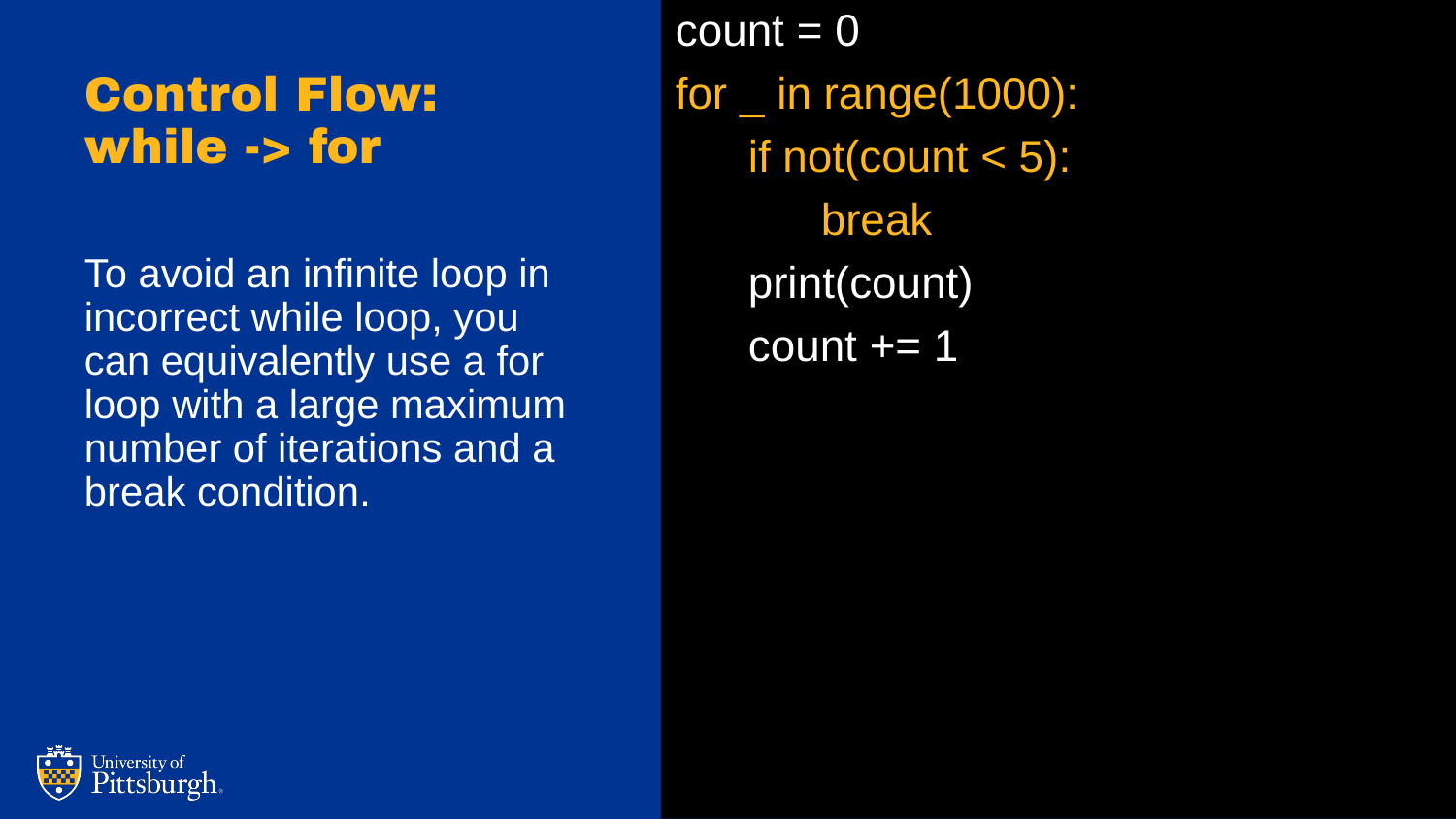

count = 0
for _ in range(1000):
if not(count < 5):
	break
print(count)
count += 1
# Control Flow: while -> for
To avoid an infinite loop in incorrect while loop, you can equivalently use a for loop with a large maximum number of iterations and a break condition.